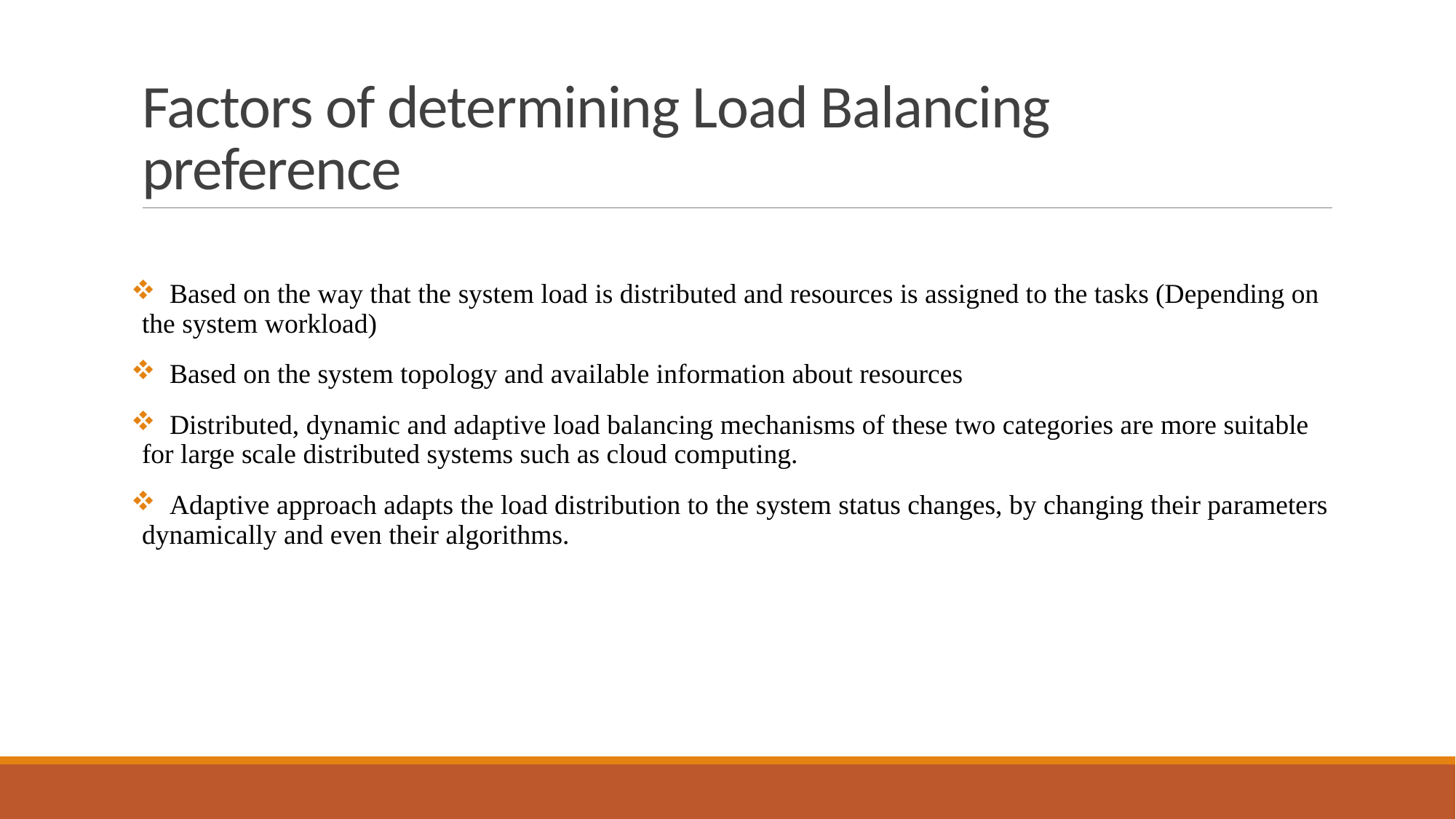

# Factors of determining Load Balancing preference

  Based on the way that the system load is distributed and resources is assigned to the tasks (Depending on the system workload)
  Based on the system topology and available information about resources
  Distributed, dynamic and adaptive load balancing mechanisms of these two categories are more suitable for large scale distributed systems such as cloud computing.
  Adaptive approach adapts the load distribution to the system status changes, by changing their parameters dynamically and even their algorithms.